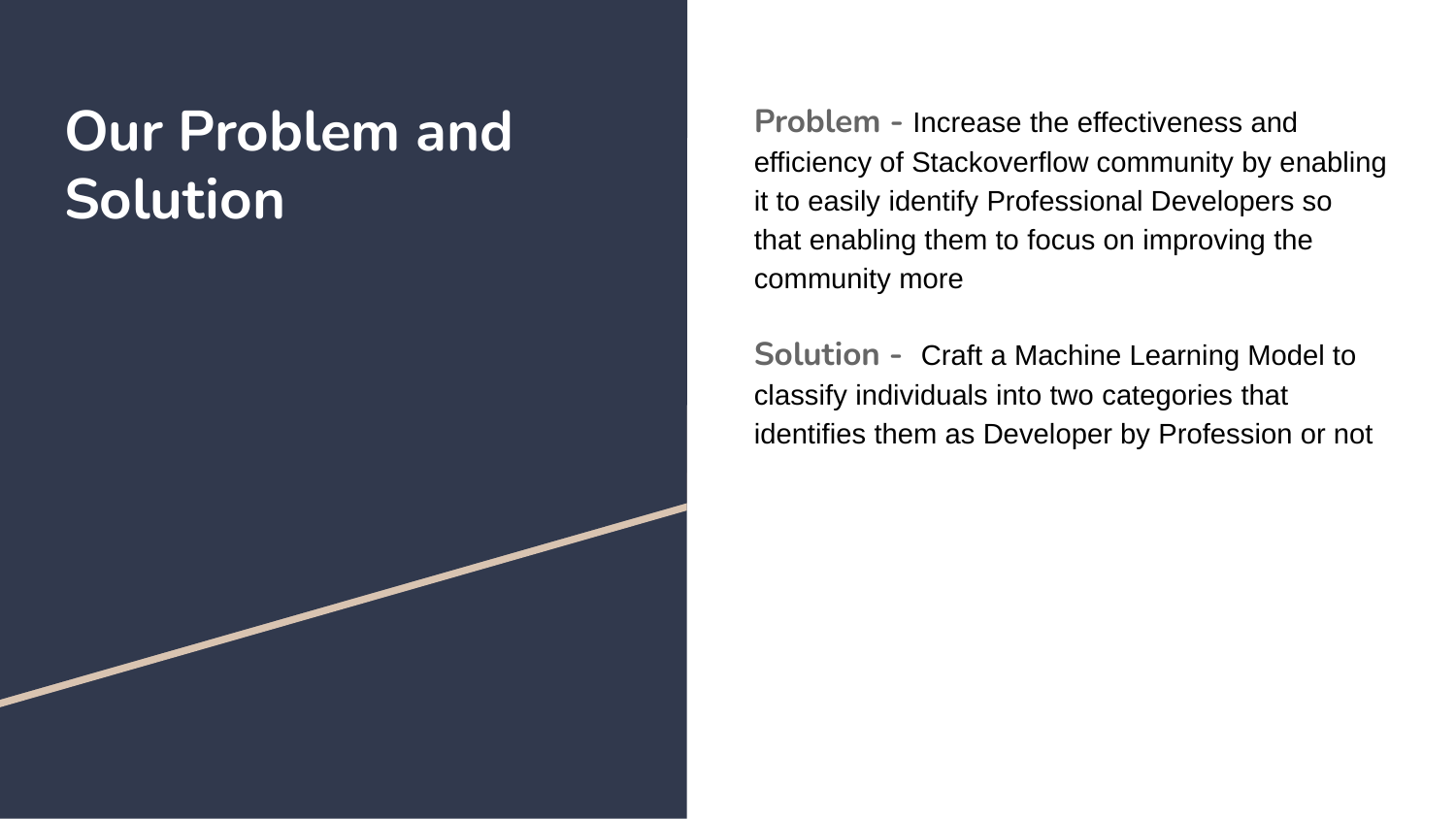

# Our Problem and Solution
Problem - Increase the effectiveness and efficiency of Stackoverflow community by enabling it to easily identify Professional Developers so that enabling them to focus on improving the community more
Solution -  Craft a Machine Learning Model to classify individuals into two categories that identifies them as Developer by Profession or not